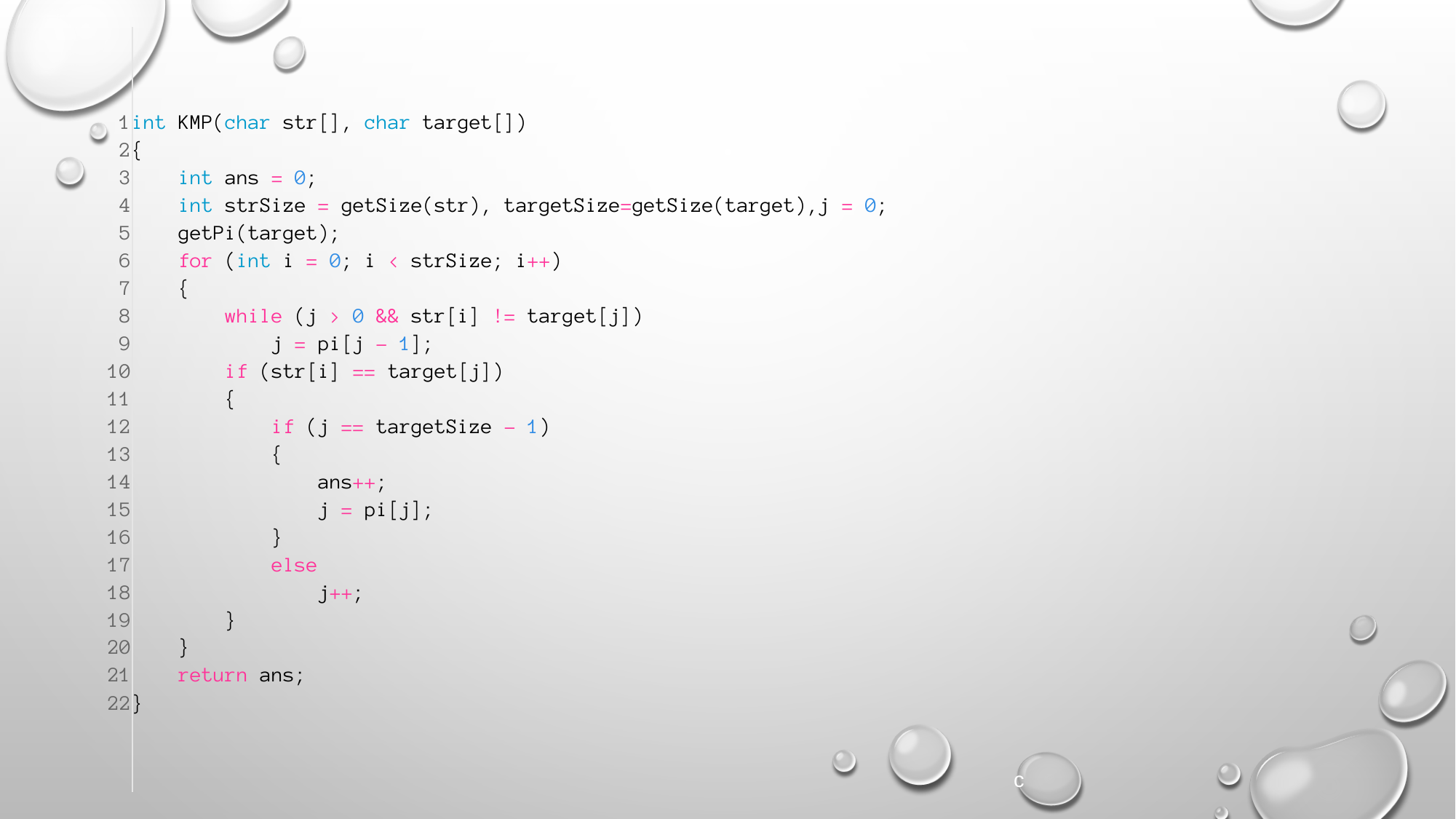

| 1 2 3 4 5 6 7 8 9 10 11 12 13 14 15 16 17 18 19 20 21 22 | int KMP(char str[], char target[]) {     int ans = 0;     int strSize = getSize(str), targetSize=getSize(target),j = 0;      getPi(target);     for (int i = 0; i < strSize; i++)     {         while (j > 0 && str[i] != target[j])             j = pi[j - 1];         if (str[i] == target[j])         {             if (j == targetSize - 1)             {                 ans++;                 j = pi[j];             }             else                 j++;         }     }     return ans; } | c |
| --- | --- | --- |